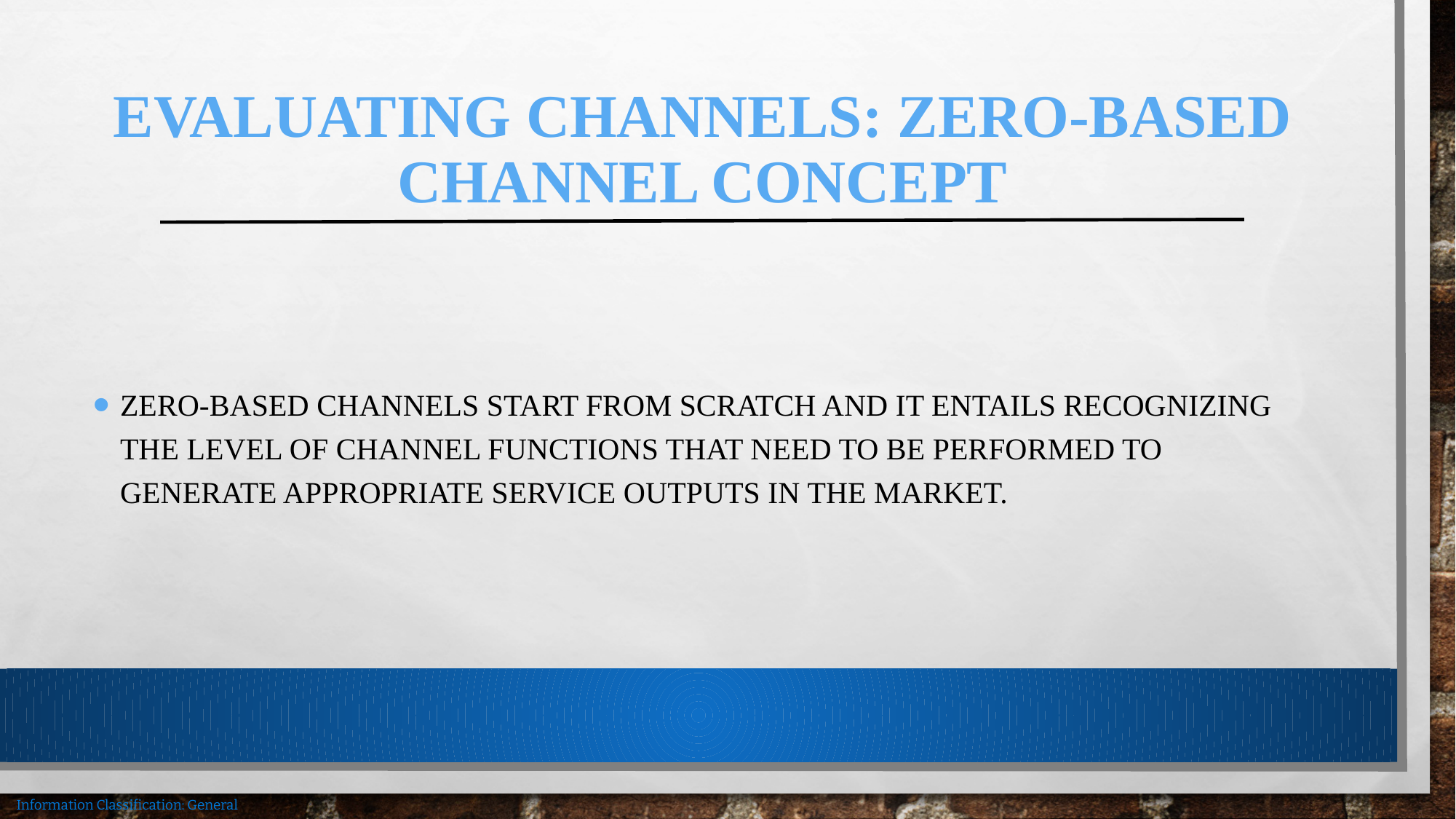

# Evaluating Channels: Zero-Based Channel Concept
Zero-based channels start from scratch and it entails recognizing the level of channel functions that need to be performed to generate appropriate service outputs in the market.